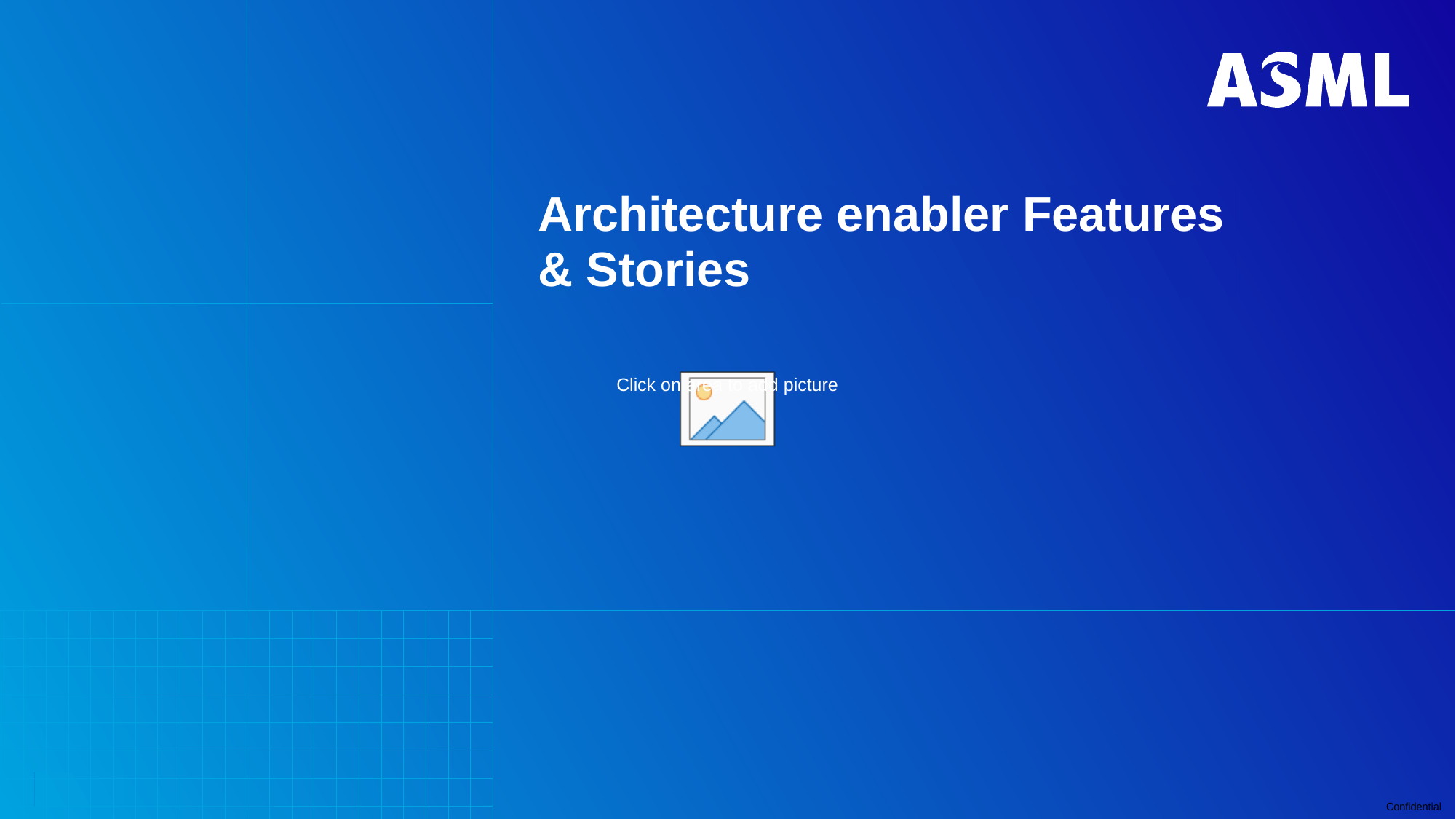

# Architecture enabler Features & Stories

15